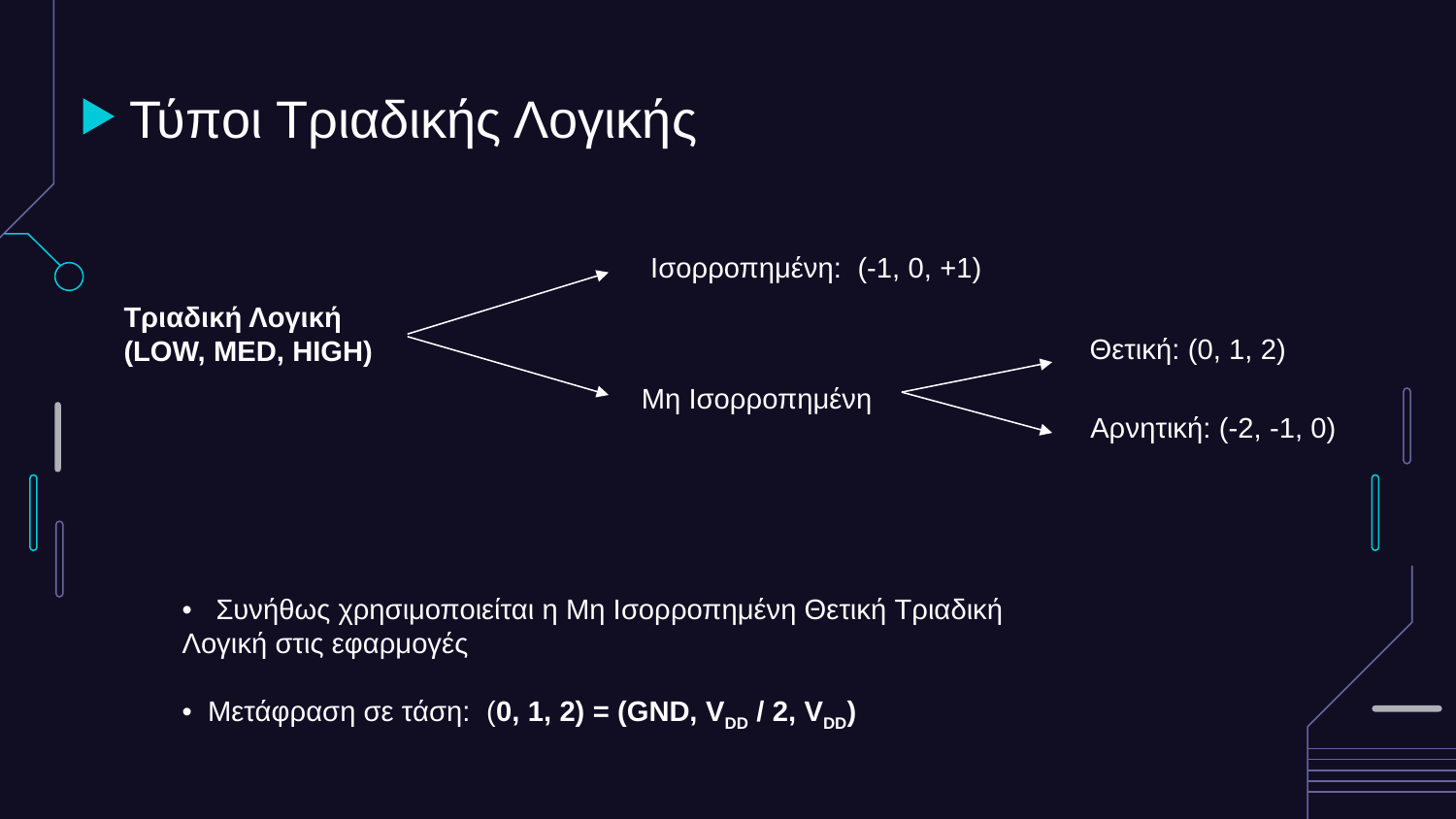

# Τύποι Τριαδικής Λογικής

Ισορροπημένη:  (-1, 0, +1)
Τριαδική Λογική
(LOW, MED, HIGH)
Θετική: (0, 1, 2)
Μη Ισορροπημένη
Αρνητική: (-2, -1, 0)
•   Συνήθως χρησιμοποιείται η Μη Ισορροπημένη Θετική Τριαδική Λογική στις εφαρμογές

•  Μετάφραση σε τάση:  (0, 1, 2) = (GND, VDD / 2, VDD)